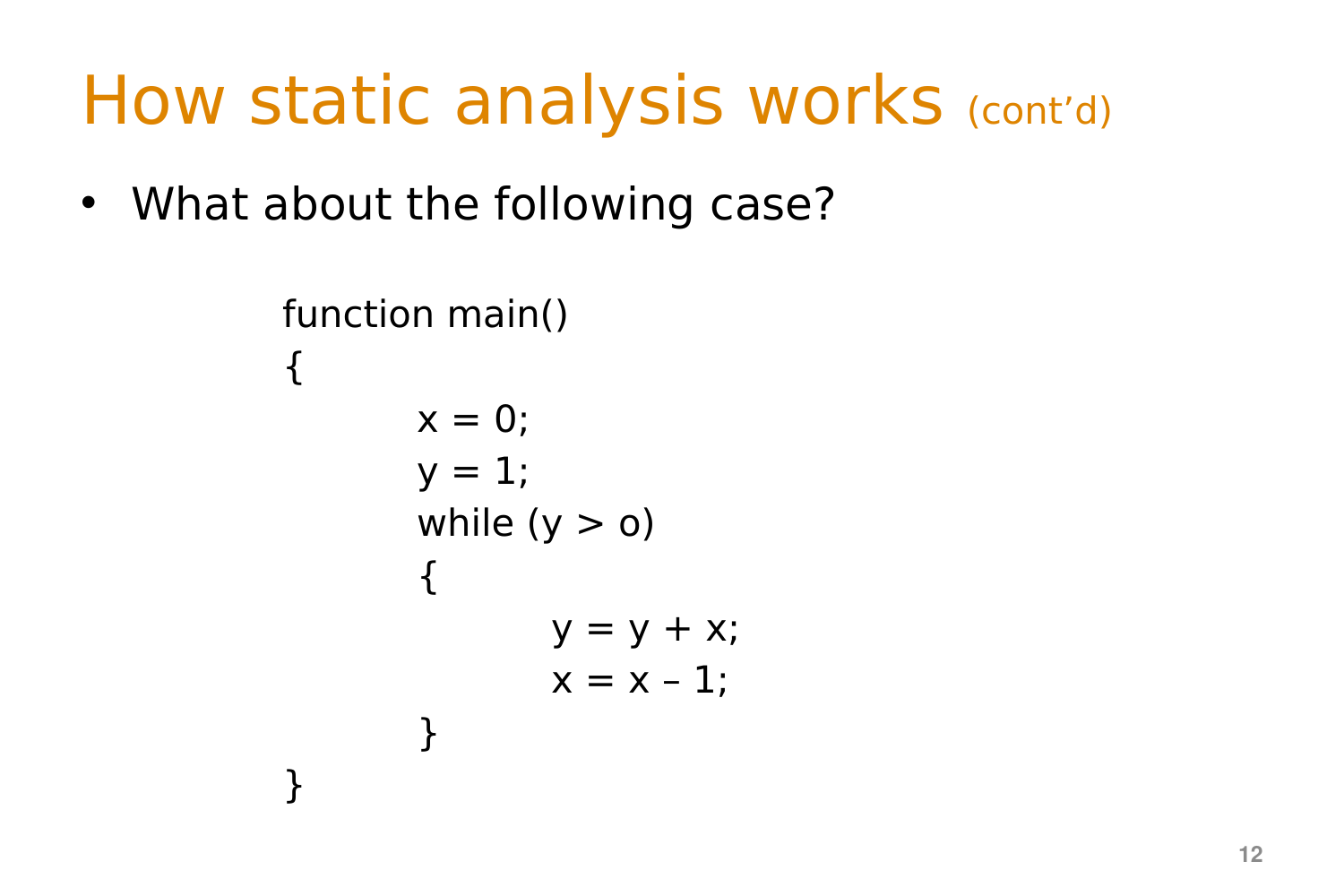

# How static analysis works (cont’d)
What about the following case?
	function main()
	{
		x = 0;
		y = 1;
		while (y > o)
		{
			y = y + x;
			x = x – 1;
		}
	}

12